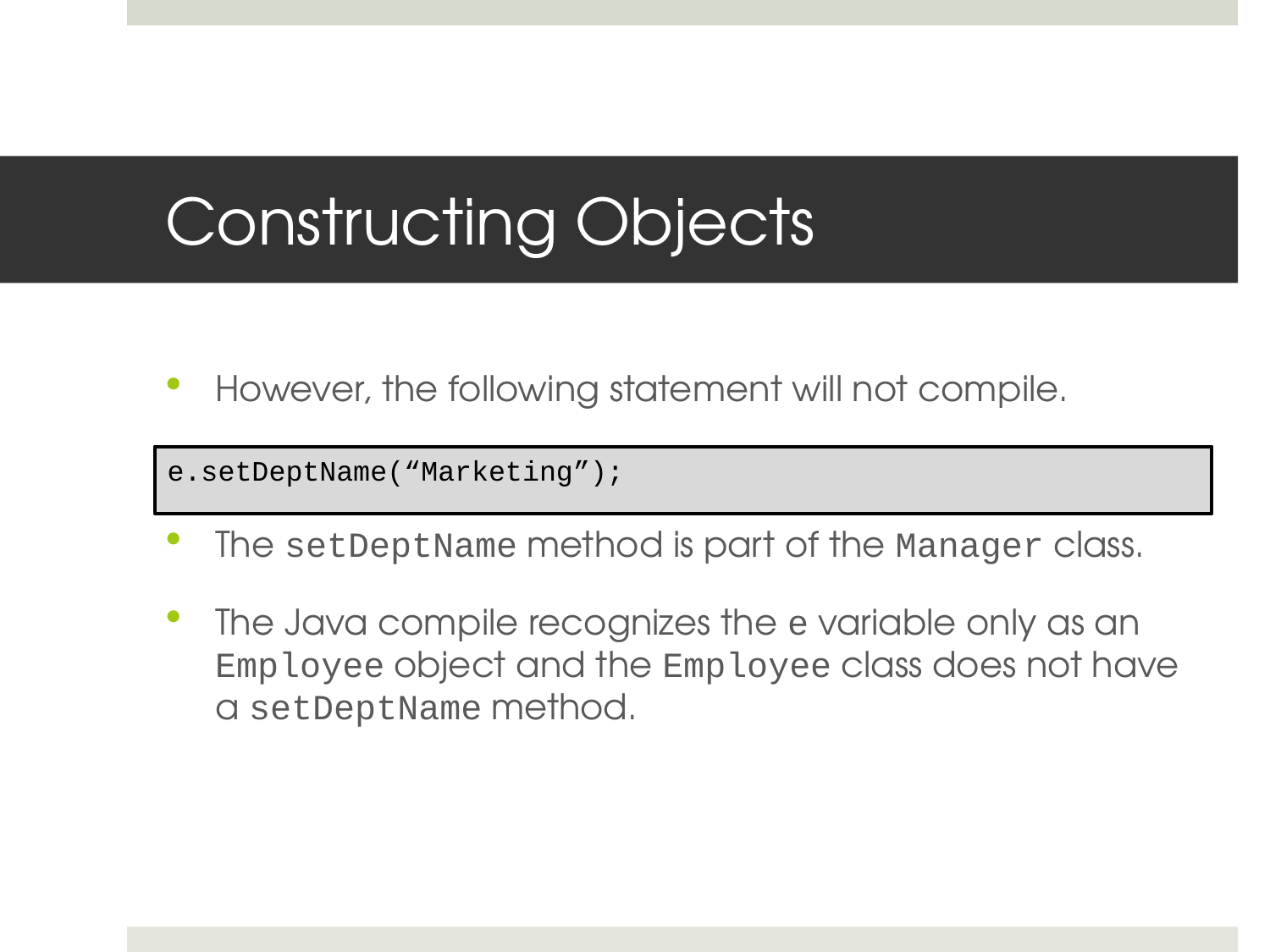

# Constructing Objects
However, the following statement will not compile.

The setDeptName method is part of the Manager class.
The Java compile recognizes the e variable only as an Employee object and the Employee class does not have a setDeptName method.

e.setDeptName(“Marketing”);